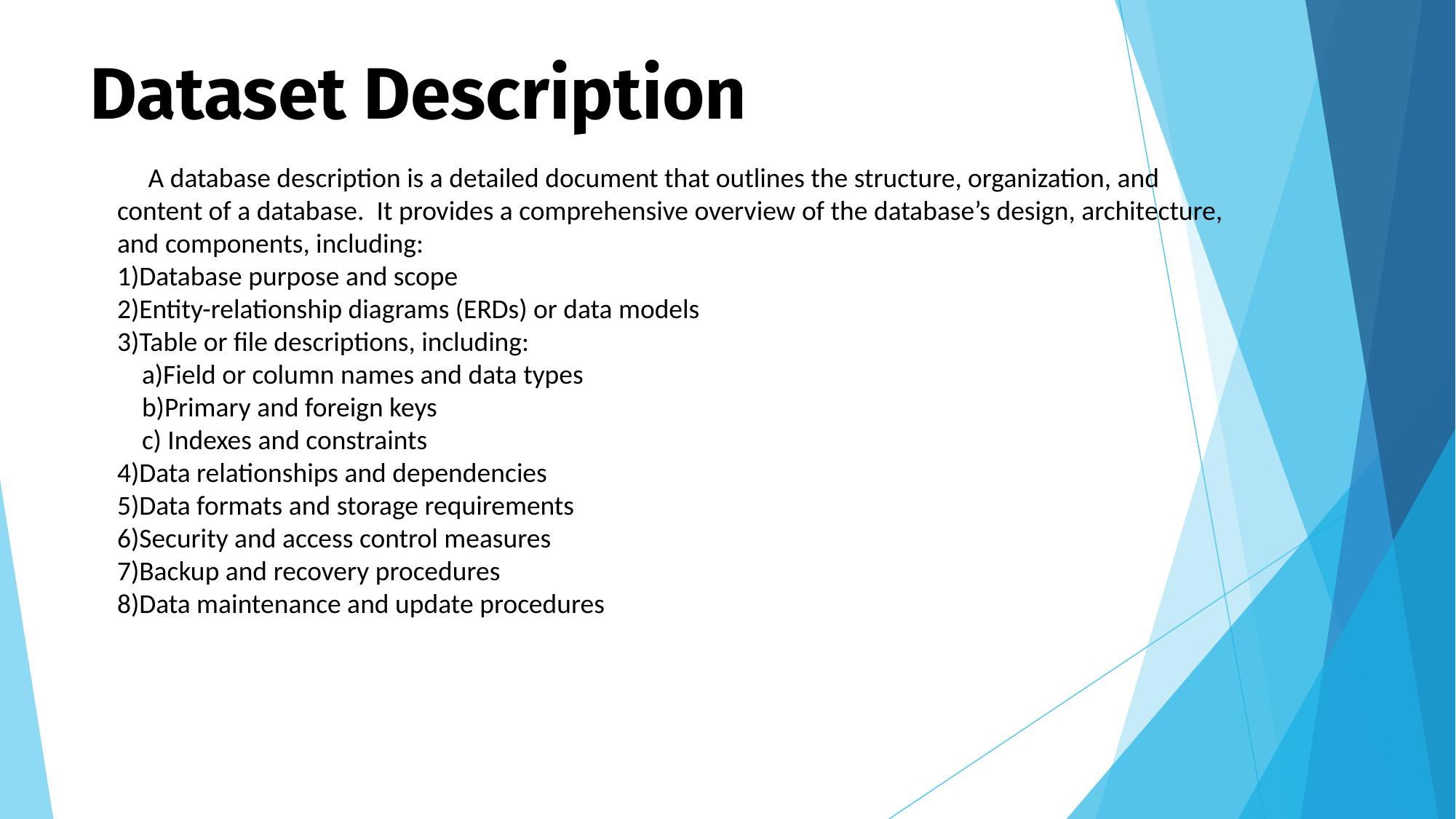

# Dataset Description

     A database description is a detailed document that outlines the structure, organization, and
content of a database.  It provides a comprehensive overview of the database’s design, architecture,
and components, including:
1)Database purpose and scope
2)Entity-relationship diagrams (ERDs) or data models
3)Table or file descriptions, including:
    a)Field or column names and data types
    b)Primary and foreign keys
    c) Indexes and constraints
4)Data relationships and dependencies
5)Data formats and storage requirements
6)Security and access control measures
7)Backup and recovery procedures
8)Data maintenance and update procedures